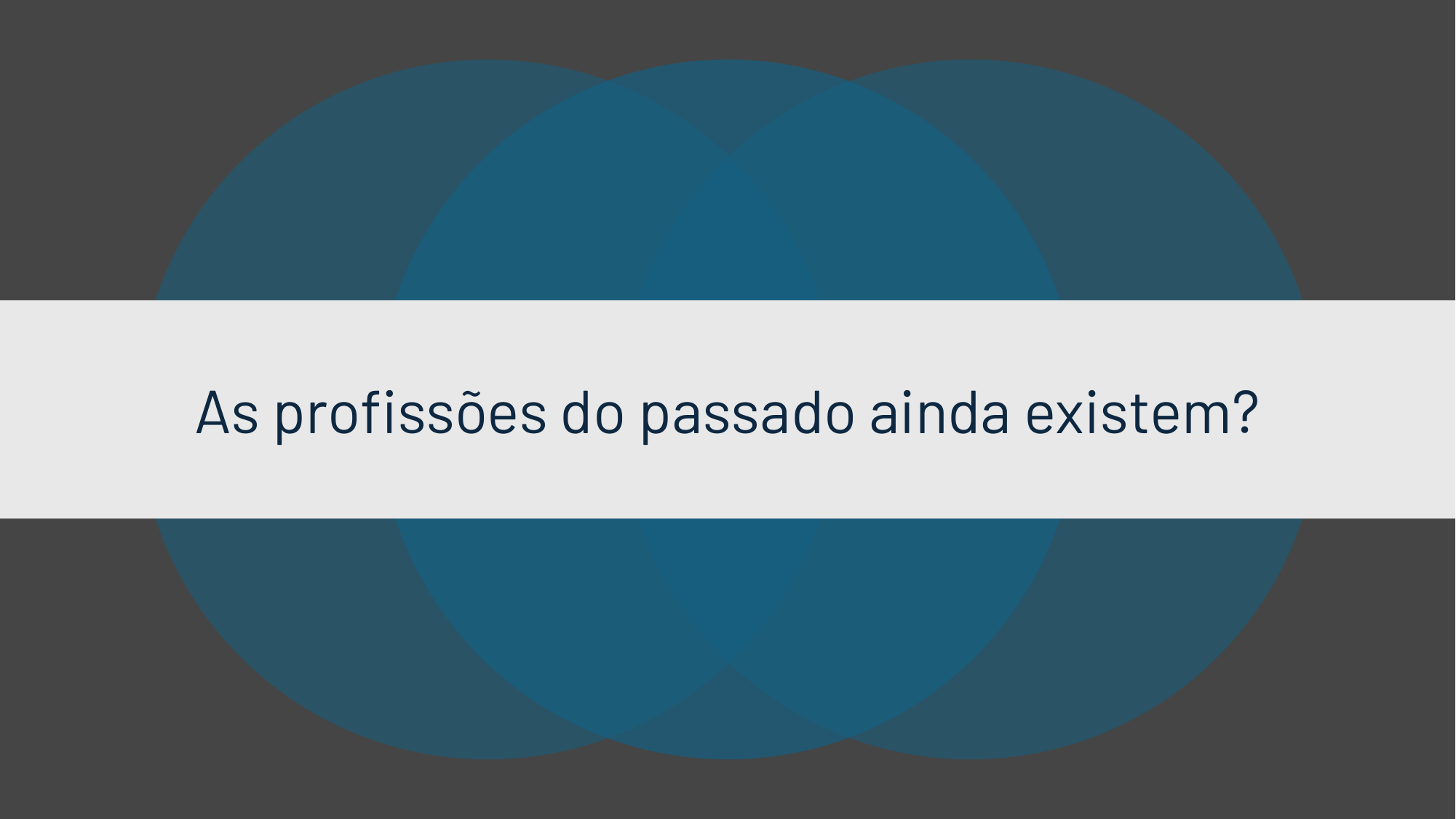

# As profissões do passado ainda existem?